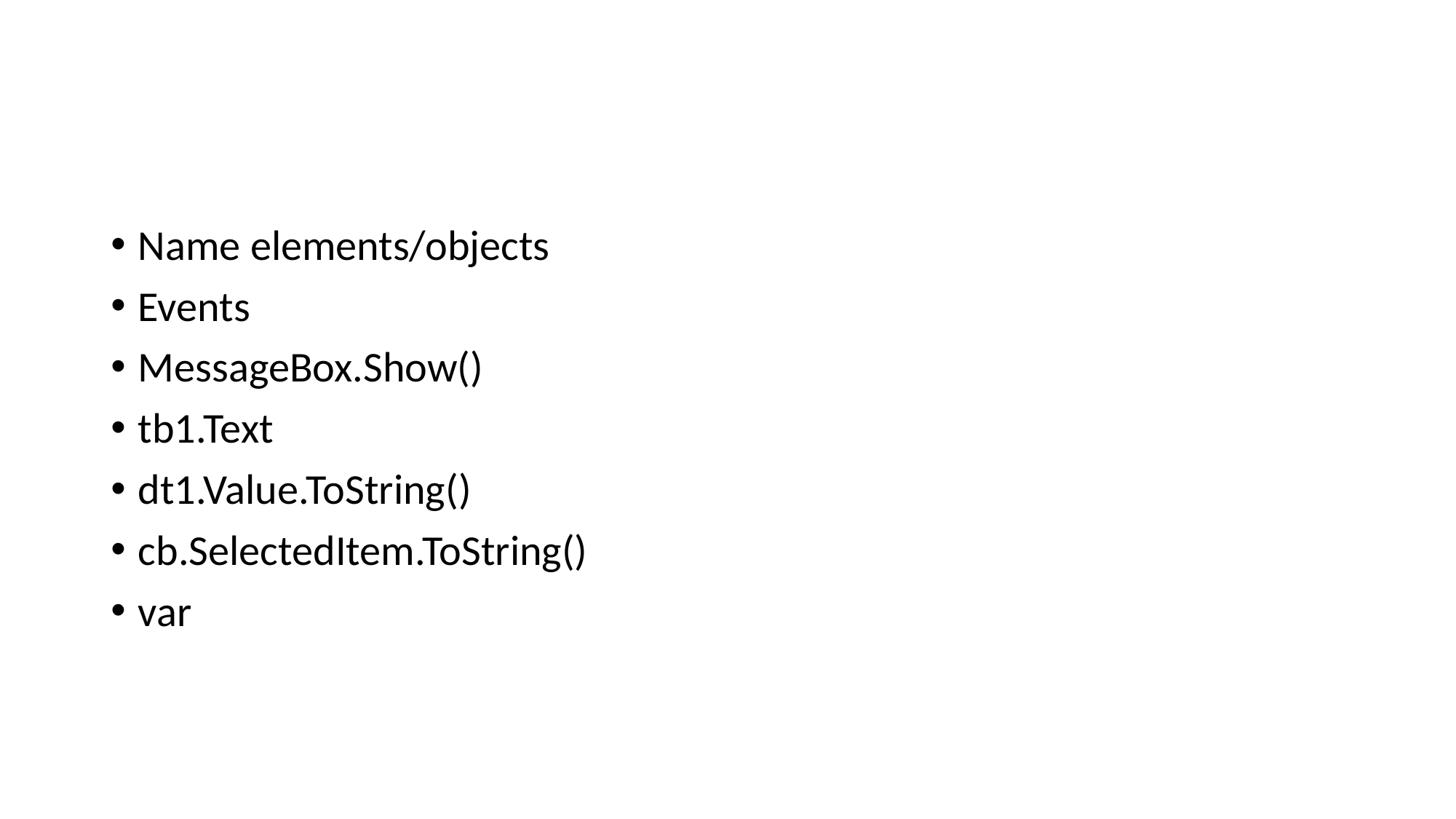

#
Name elements/objects
Events
MessageBox.Show()
tb1.Text
dt1.Value.ToString()
cb.SelectedItem.ToString()
var